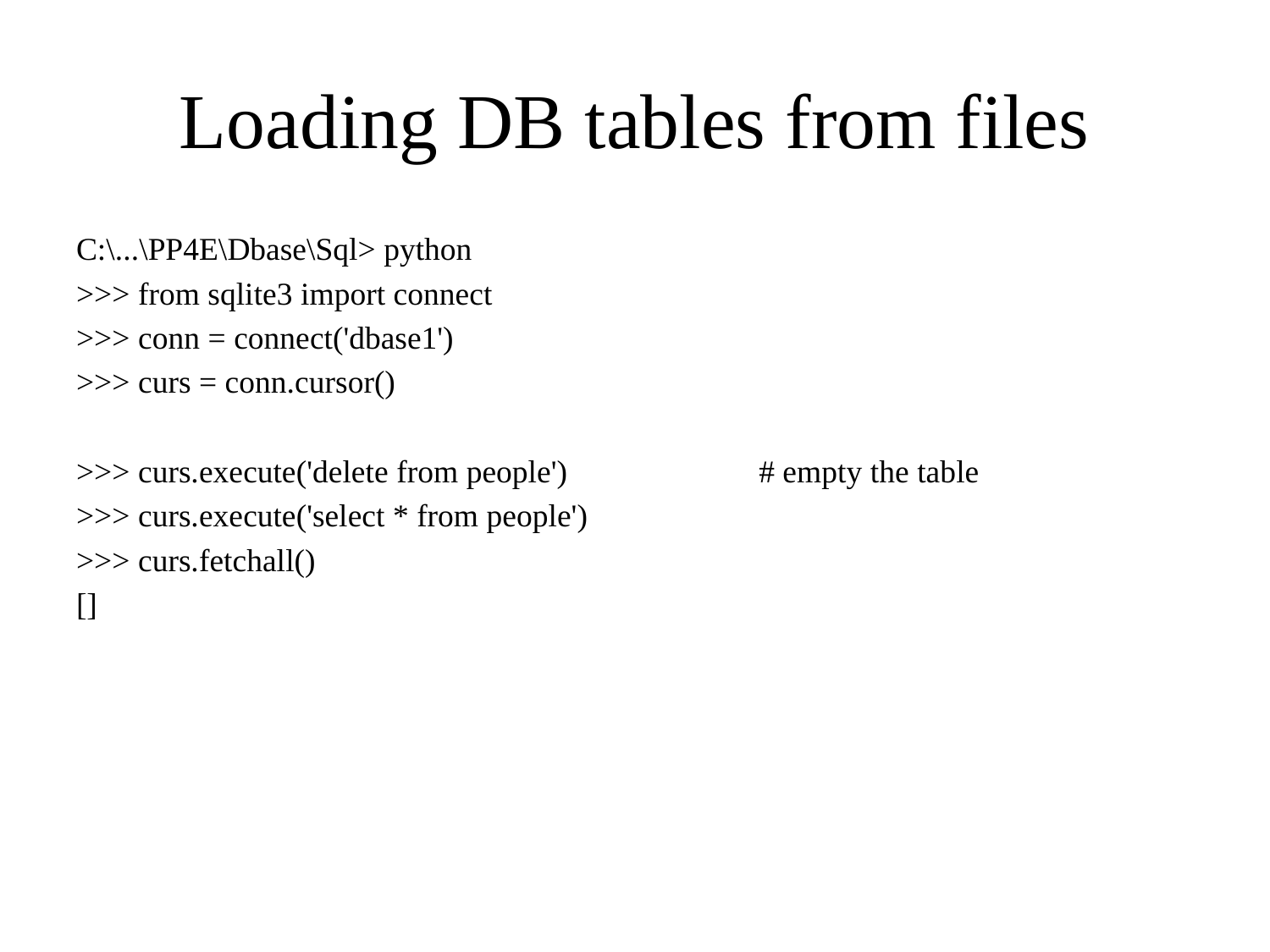

# Loading DB tables from files
C:\...\PP4E\Dbase\Sql> python
>>> from sqlite3 import connect
>>> conn = connect('dbase1')
>>> curs = conn.cursor()

>>> curs.execute('delete from people') 		# empty the table
>>> curs.execute('select * from people')
>>> curs.fetchall()
[]